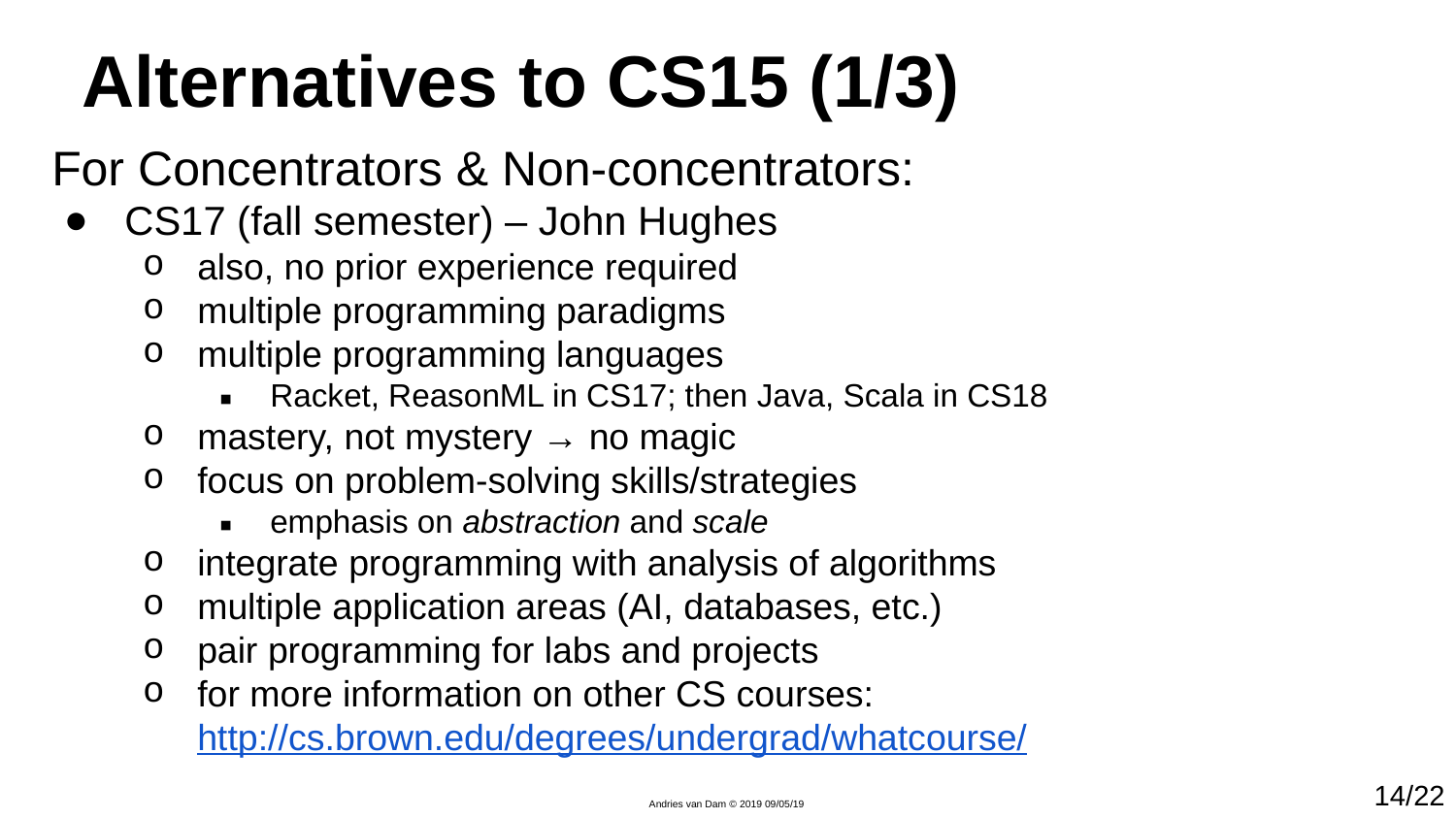

# Alternatives to CS15 (1/3)
For Concentrators & Non-concentrators:
CS17 (fall semester) – John Hughes
also, no prior experience required
multiple programming paradigms
multiple programming languages
Racket, ReasonML in CS17; then Java, Scala in CS18
mastery, not mystery → no magic
focus on problem-solving skills/strategies
emphasis on abstraction and scale
integrate programming with analysis of algorithms
multiple application areas (AI, databases, etc.)
pair programming for labs and projects
for more information on other CS courses: http://cs.brown.edu/degrees/undergrad/whatcourse/